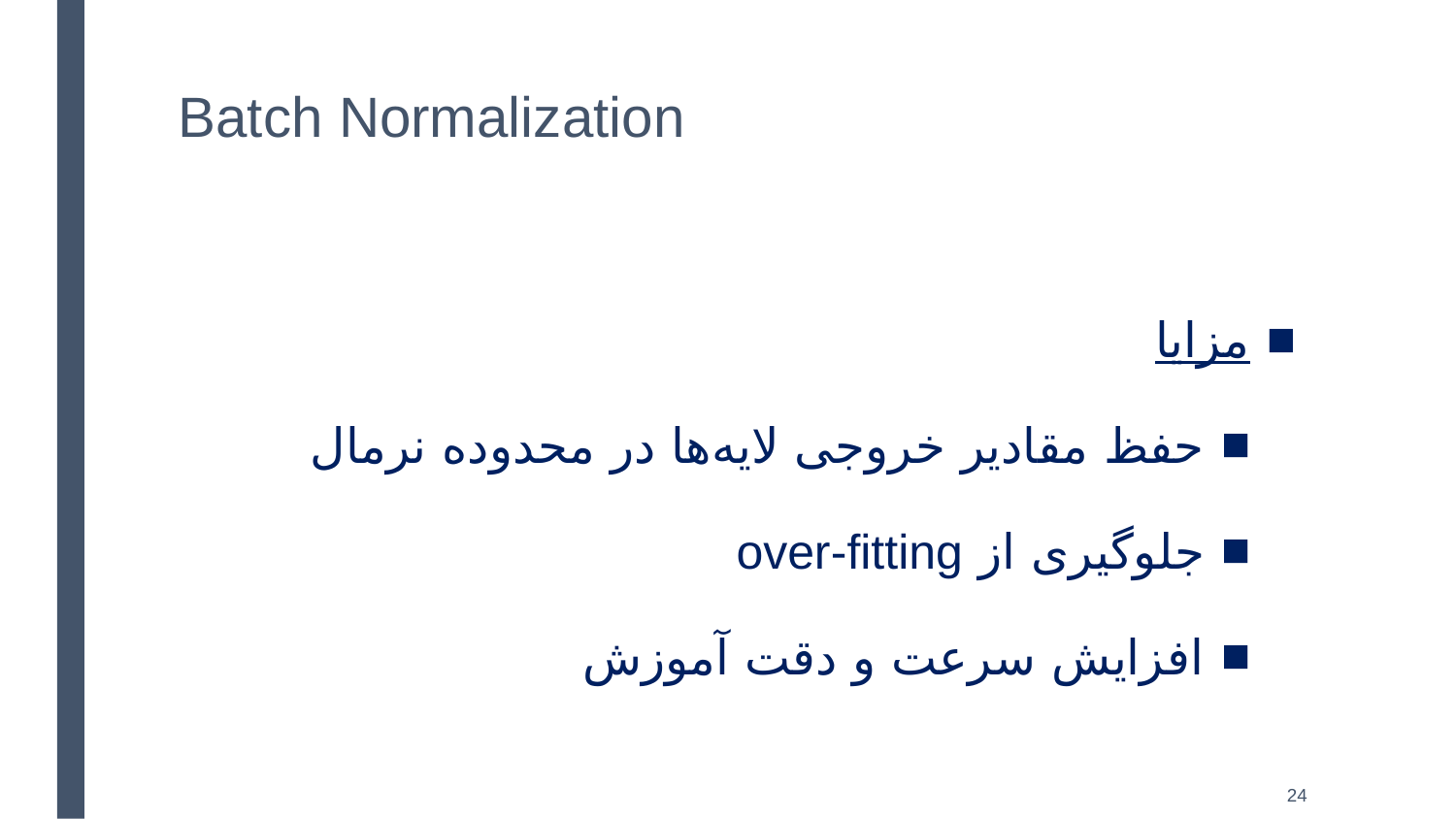

# Batch Normalization
مزایا
حفظ مقادیر خروجی لایه‌ها در محدوده نرمال
جلوگیری از over-fitting
افزایش سرعت و دقت آموزش
24